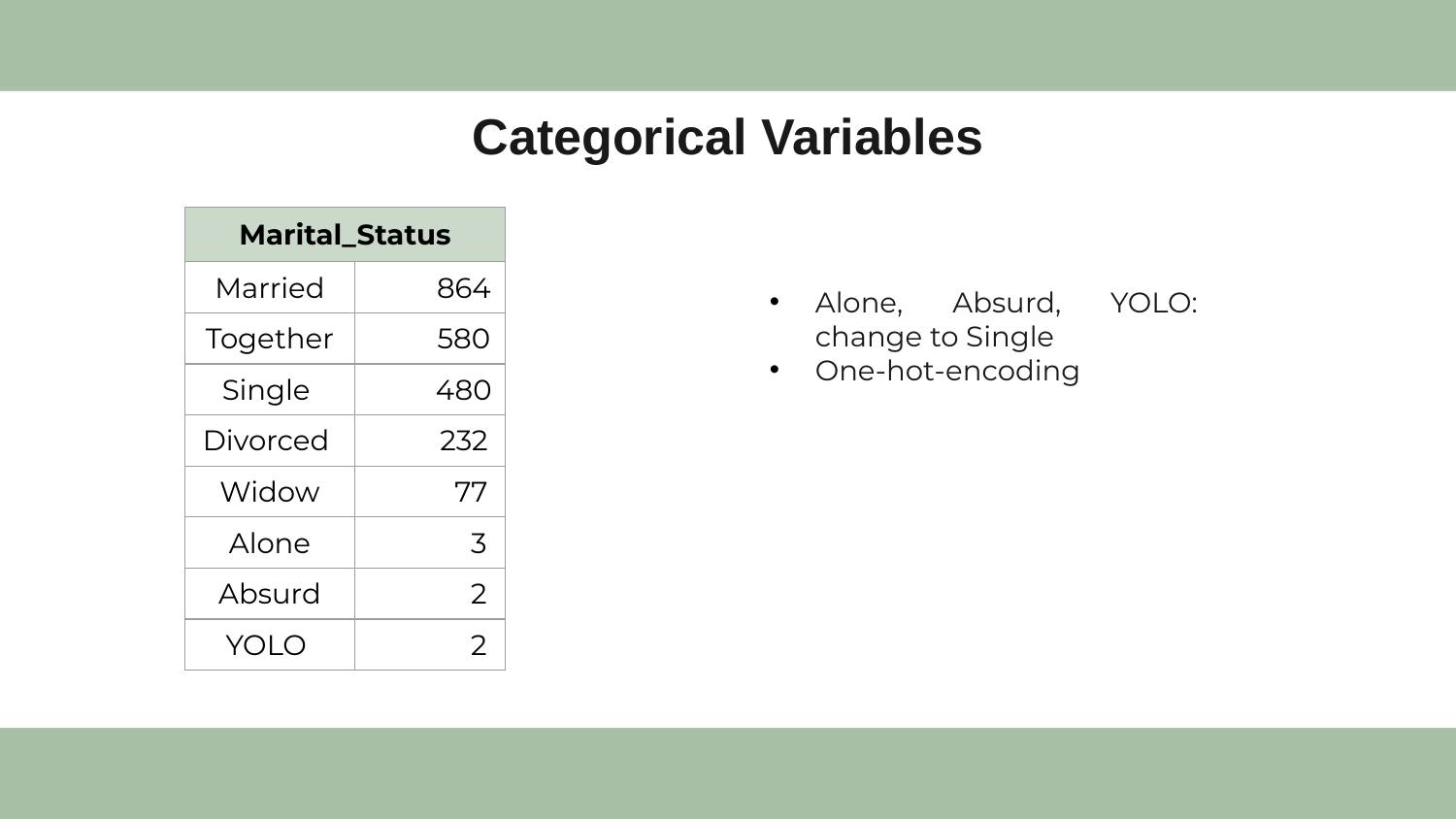

# Categorical Variables
| Marital\_Status |  |
| --- | --- |
| Married | 864 |
| Together | 580 |
| Single | 480 |
| Divorced | 232 |
| Widow | 77 |
| Alone | 3 |
| Absurd | 2 |
| YOLO | 2 |
Alone, Absurd, YOLO: change to Single
One-hot-encoding